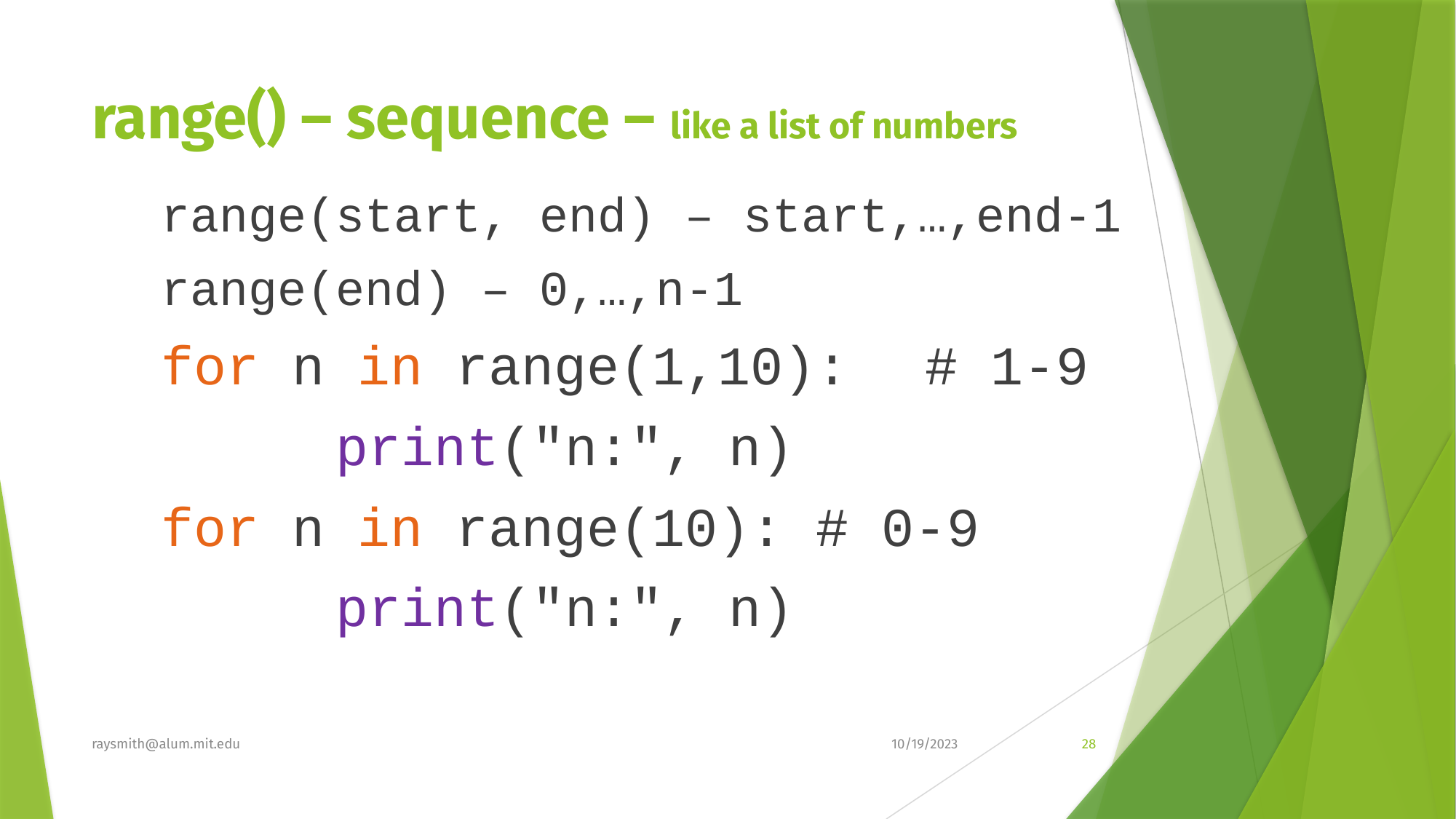

# range() – sequence – like a list of numbers
range(start, end) – start,…,end-1
range(end) – 0,…,n-1
for n in range(1,10):	# 1-9
	  print("n:", n)
for n in range(10):	# 0-9
	  print("n:", n)

raysmith@alum.mit.edu
10/19/2023
28